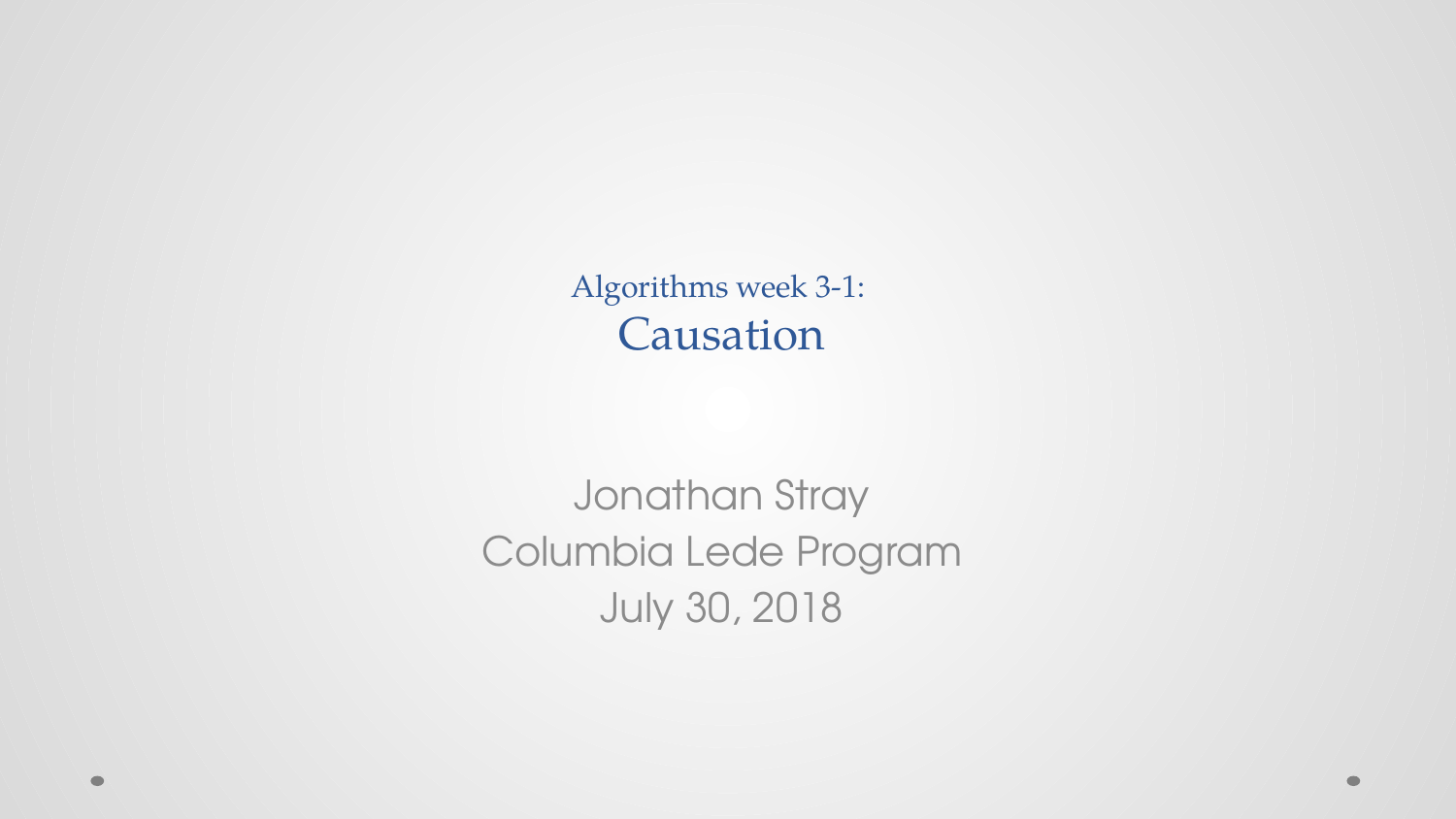

# Algorithms week 3-1: Causation

Jonathan Stray
Columbia Lede Program
July 30, 2018